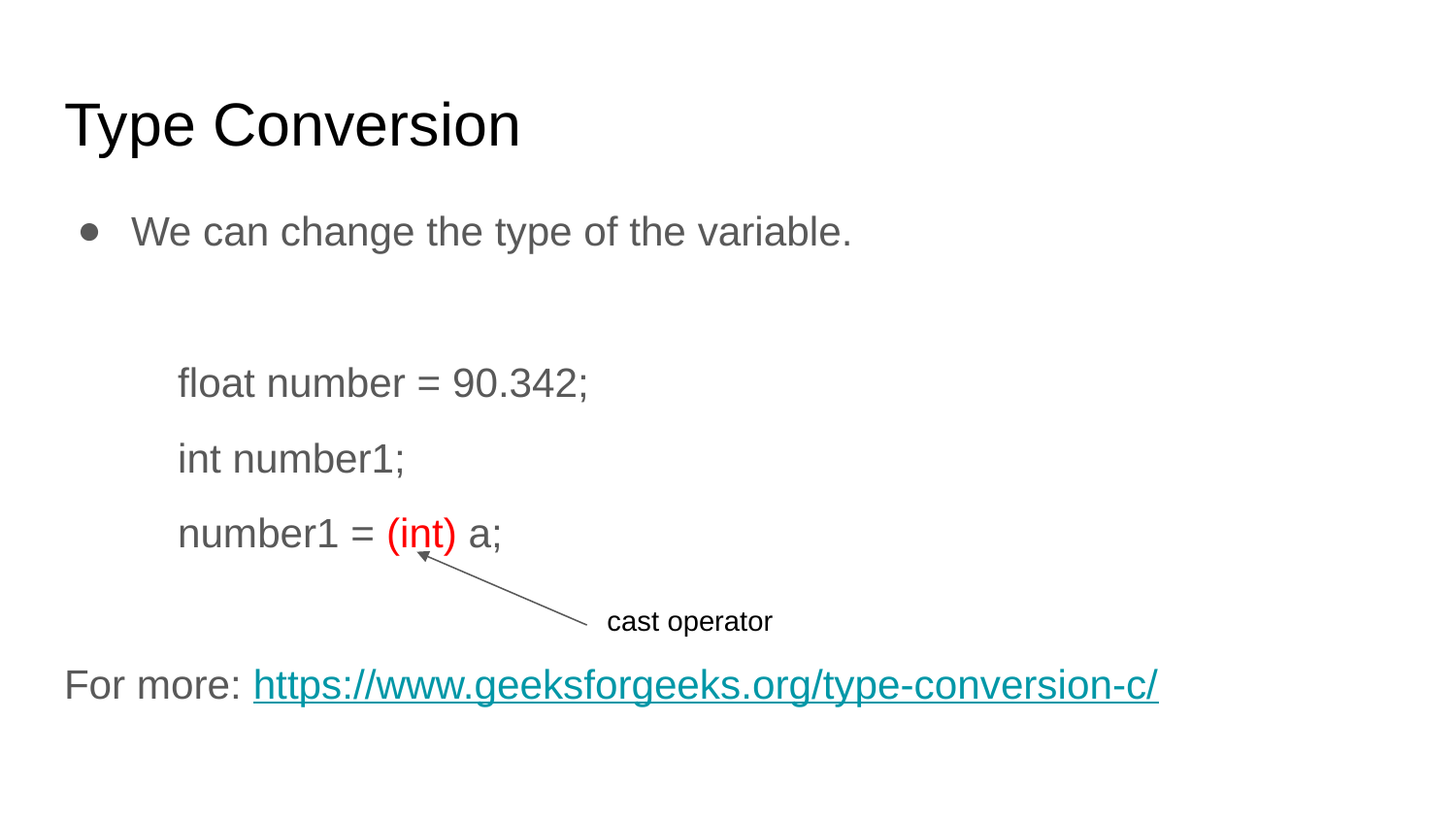

# Type Conversion
We can change the type of the variable.

	float number = 90.342;
	int number1;
	number1 = (int) a;

For more: https://www.geeksforgeeks.org/type-conversion-c/
cast operator